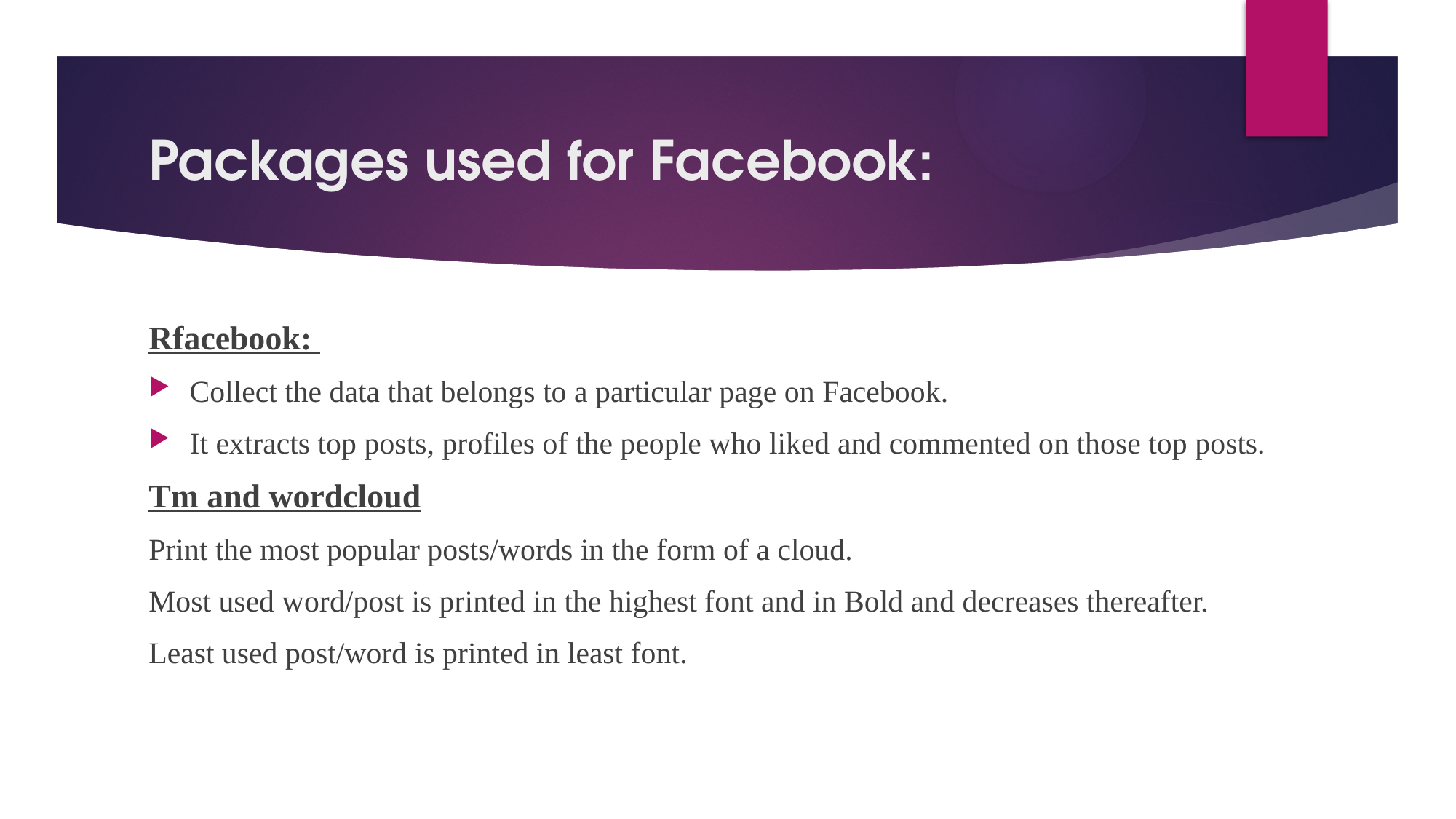

# Packages used for Facebook:
Rfacebook:
Collect the data that belongs to a particular page on Facebook.
It extracts top posts, profiles of the people who liked and commented on those top posts.
Tm and wordcloud
Print the most popular posts/words in the form of a cloud.
Most used word/post is printed in the highest font and in Bold and decreases thereafter.
Least used post/word is printed in least font.